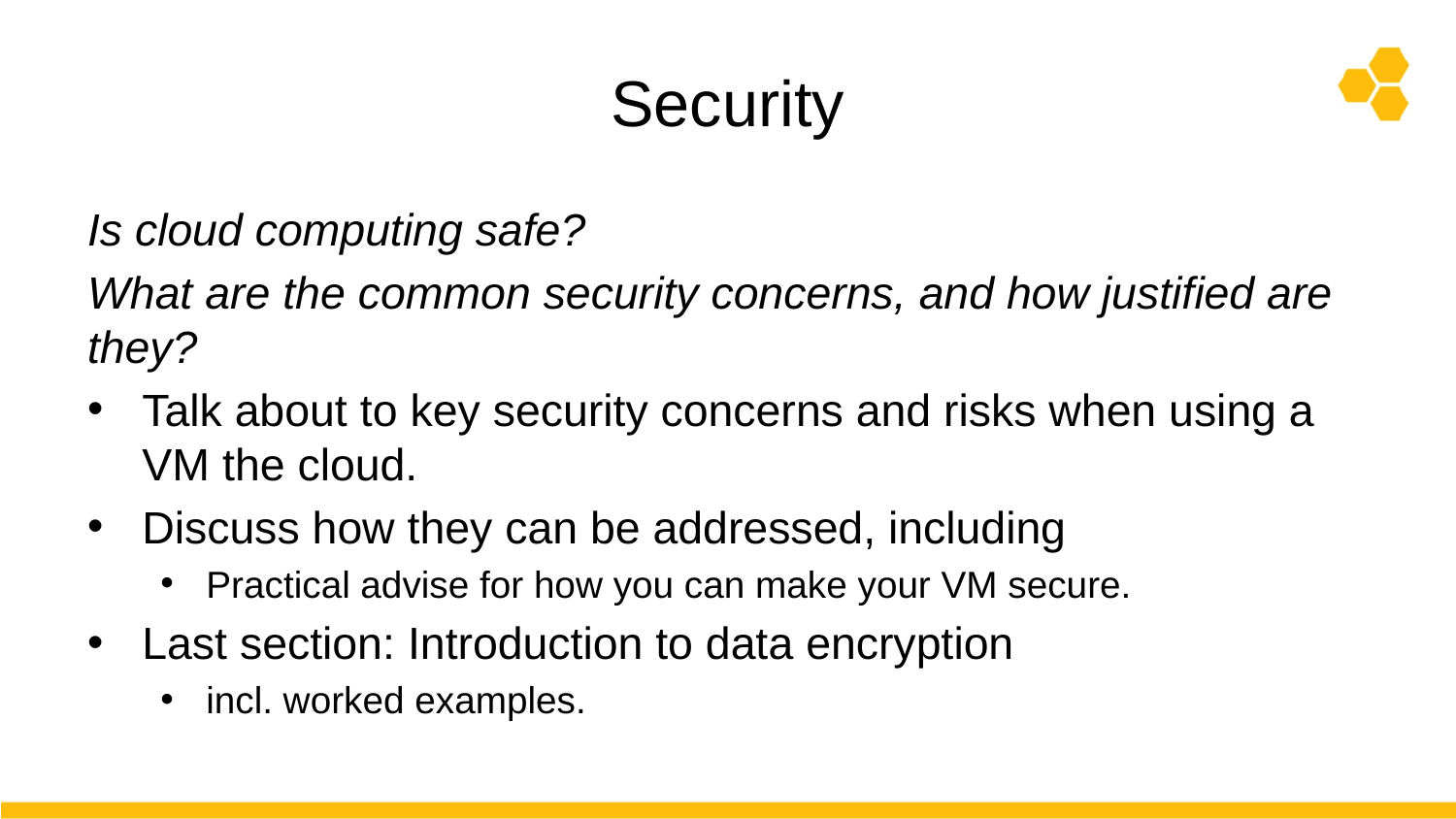

# Security
Is cloud computing safe?
What are the common security concerns, and how justified are they?
Talk about to key security concerns and risks when using a VM the cloud.
Discuss how they can be addressed, including
Practical advise for how you can make your VM secure.
Last section: Introduction to data encryption
incl. worked examples.